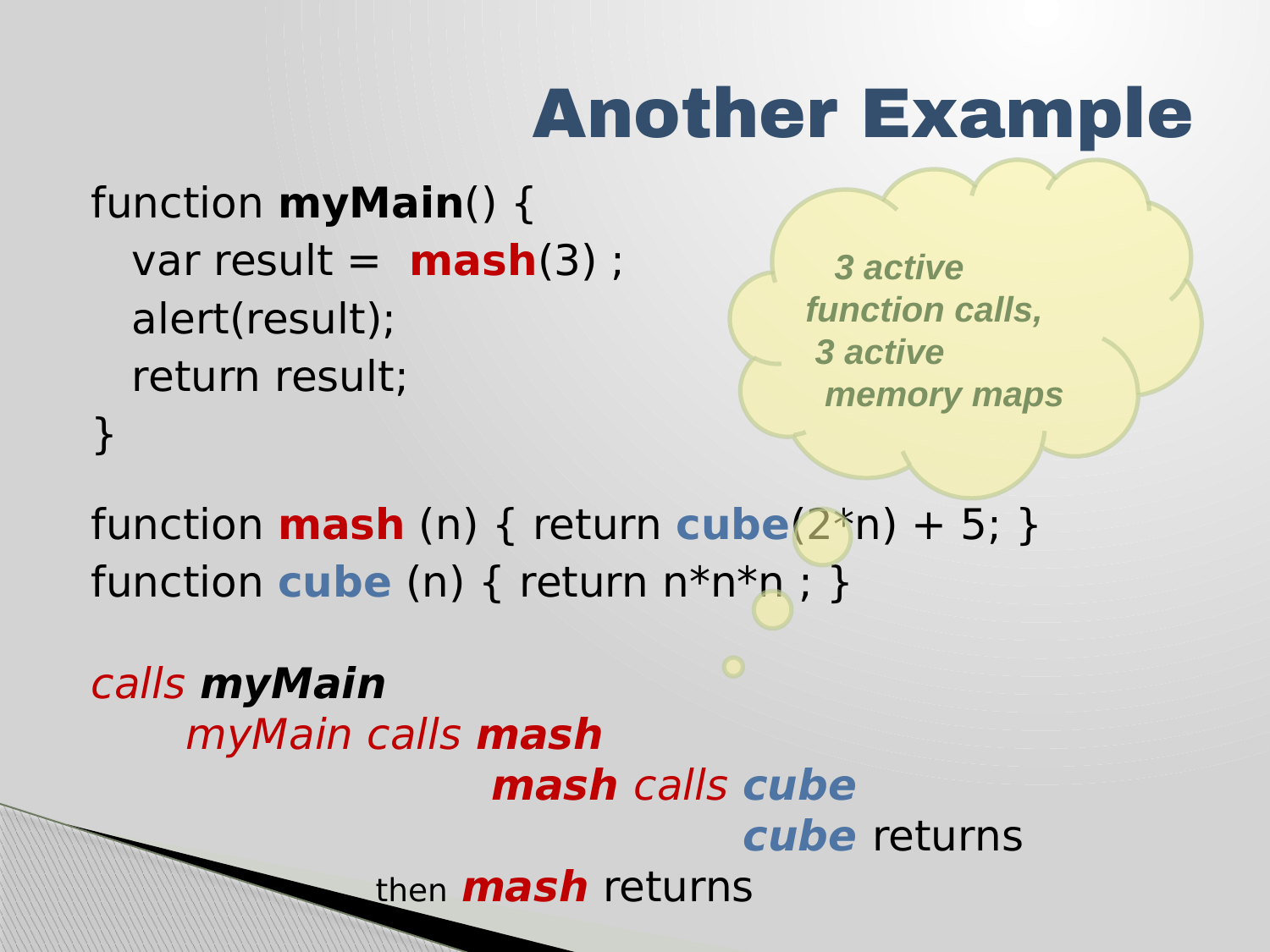

# Another Example

function myMain() {
   var result =  mash(3) ;
   alert(result);
   return result;
}

function mash (n) { return cube(2*n) + 5; }
function cube (n) { return n*n*n ; }

calls myMain
       myMain calls mash
                           mash calls cube
                                            cube returns
                     then mash returns
    3 active
 function calls,
  3 active
   memory maps